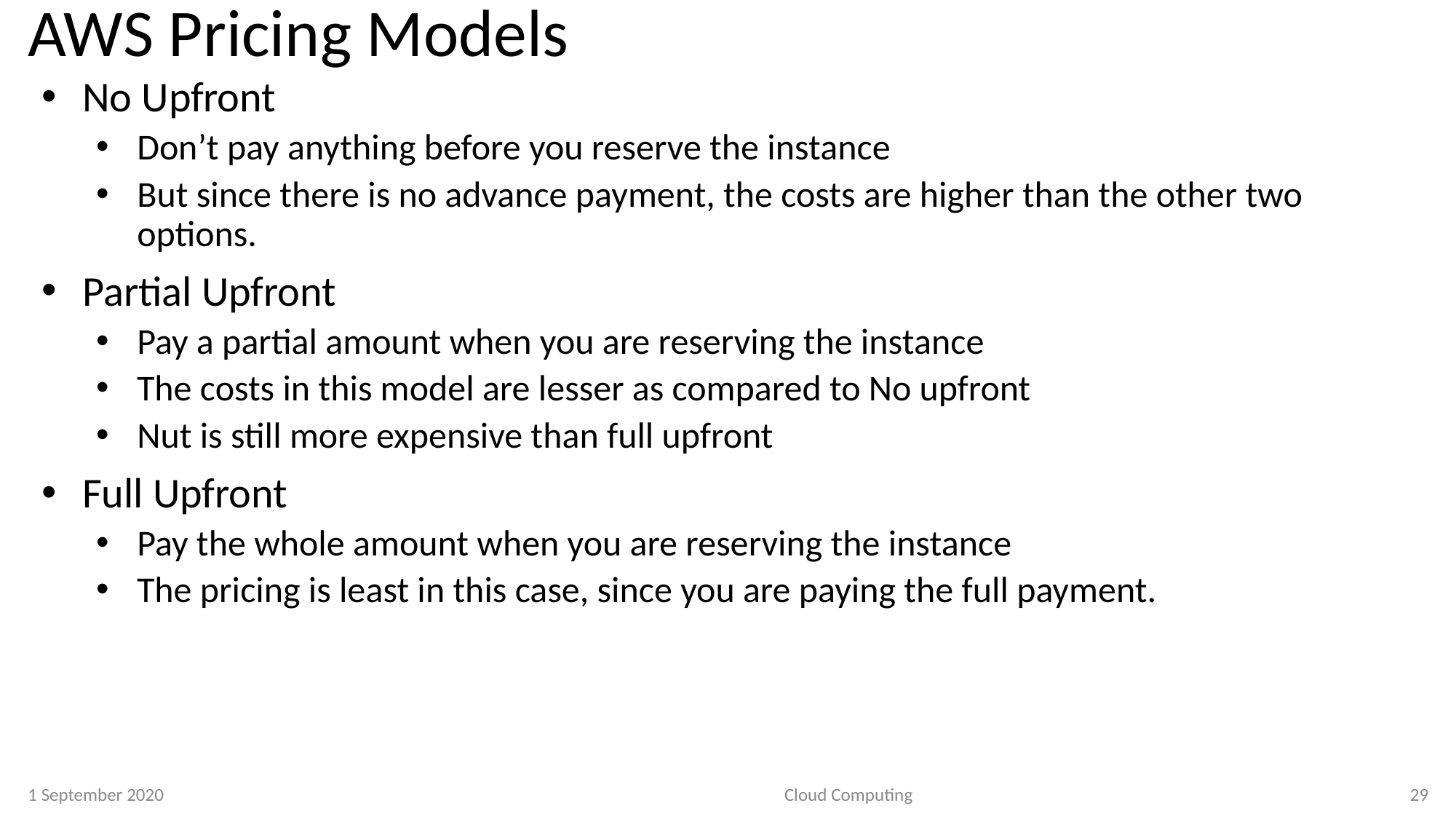

# AWS Pricing Models
No Upfront
Don’t pay anything before you reserve the instance
But since there is no advance payment, the costs are higher than the other two options.
Partial Upfront
Pay a partial amount when you are reserving the instance
The costs in this model are lesser as compared to No upfront
Nut is still more expensive than full upfront
Full Upfront
Pay the whole amount when you are reserving the instance
The pricing is least in this case, since you are paying the full payment.
1 September 2020
Cloud Computing
29